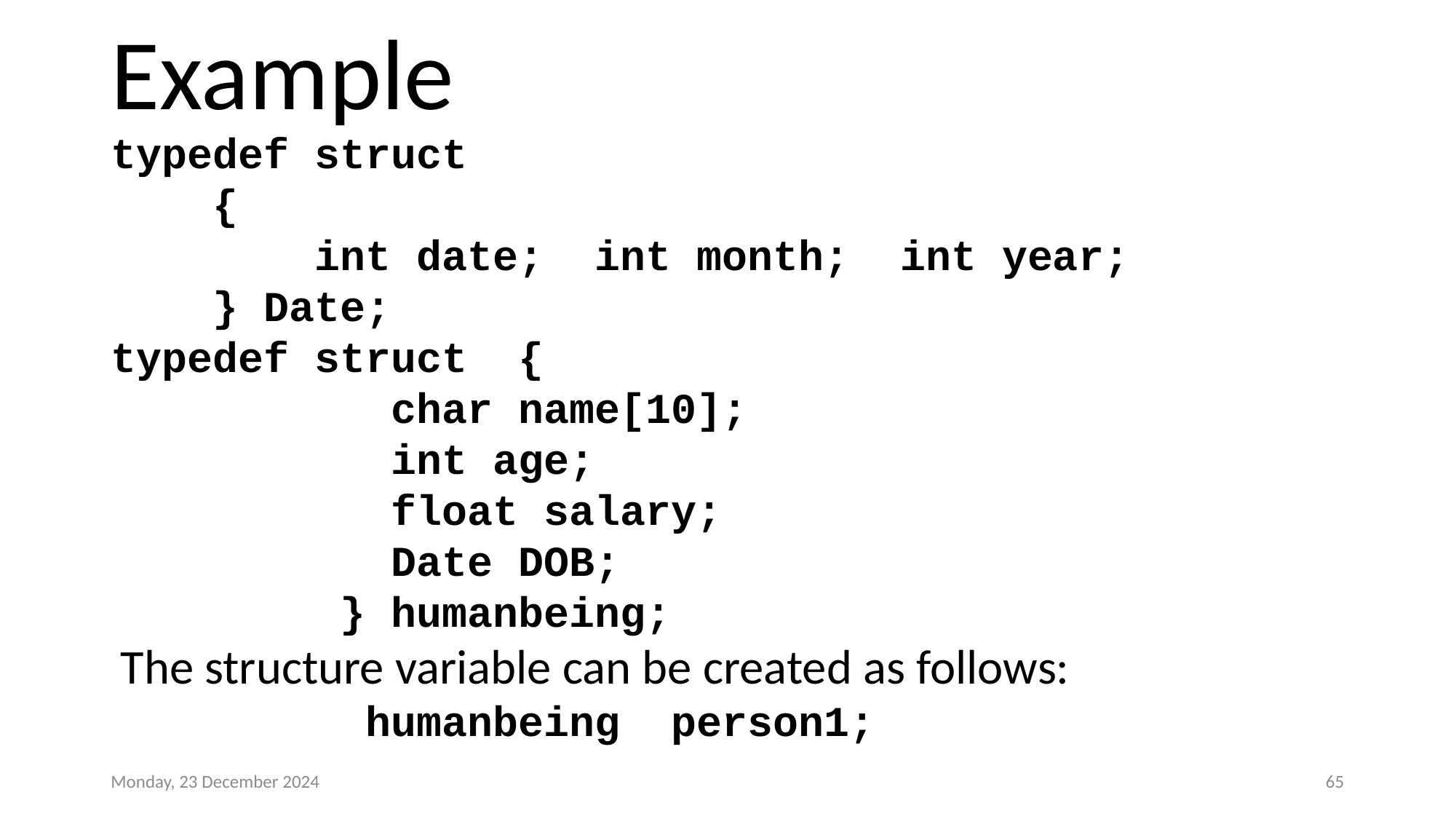

# Example
typedef struct
    {
        int date;  int month;  int year;
    } Date;
typedef struct  {
           char name[10];
           int age;
           float salary;
           Date DOB;
         } humanbeing;
 The structure variable can be created as follows:
          humanbeing  person1;
Monday, 23 December 2024
65